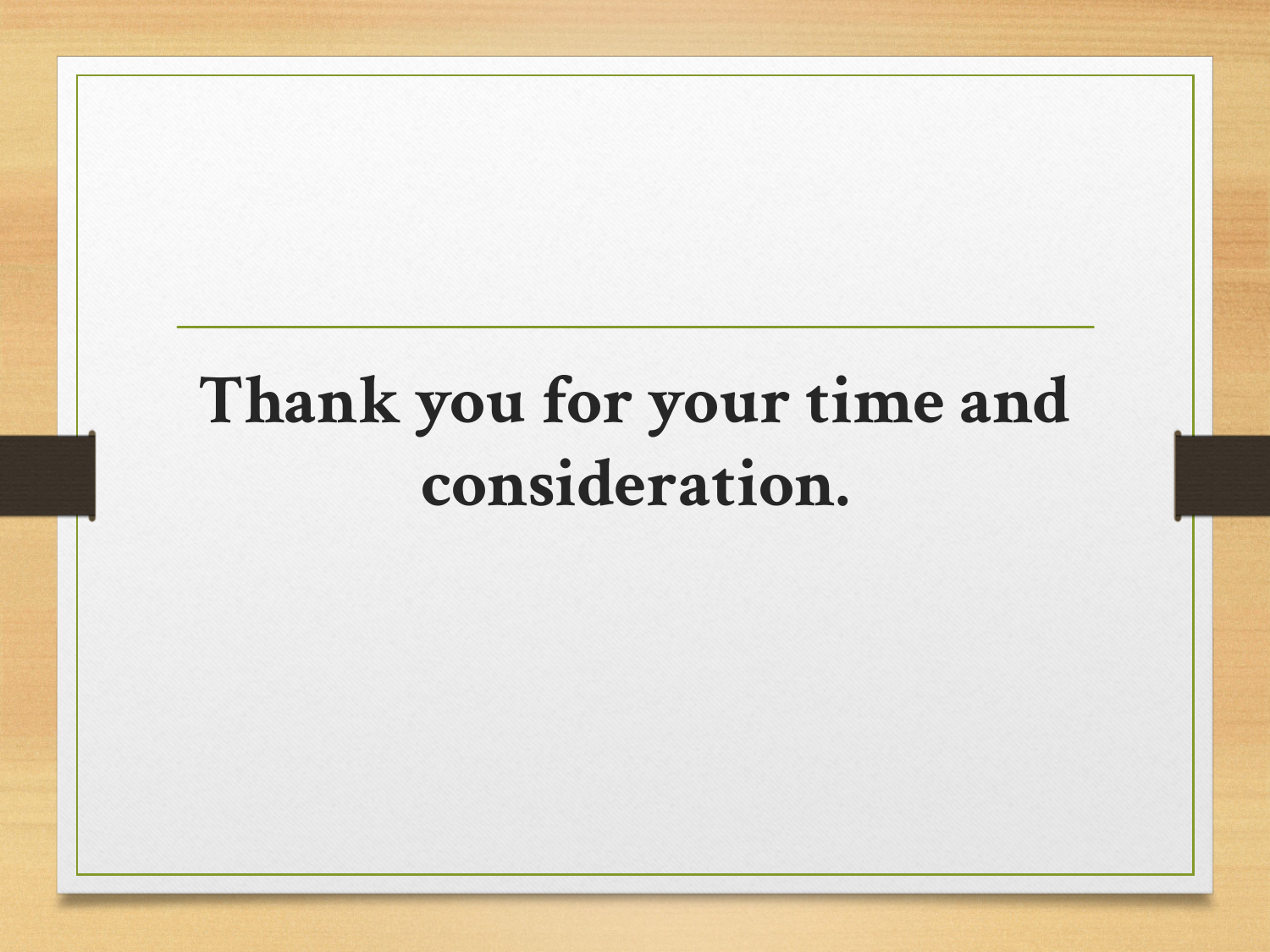

# Thank you for your time and consideration.